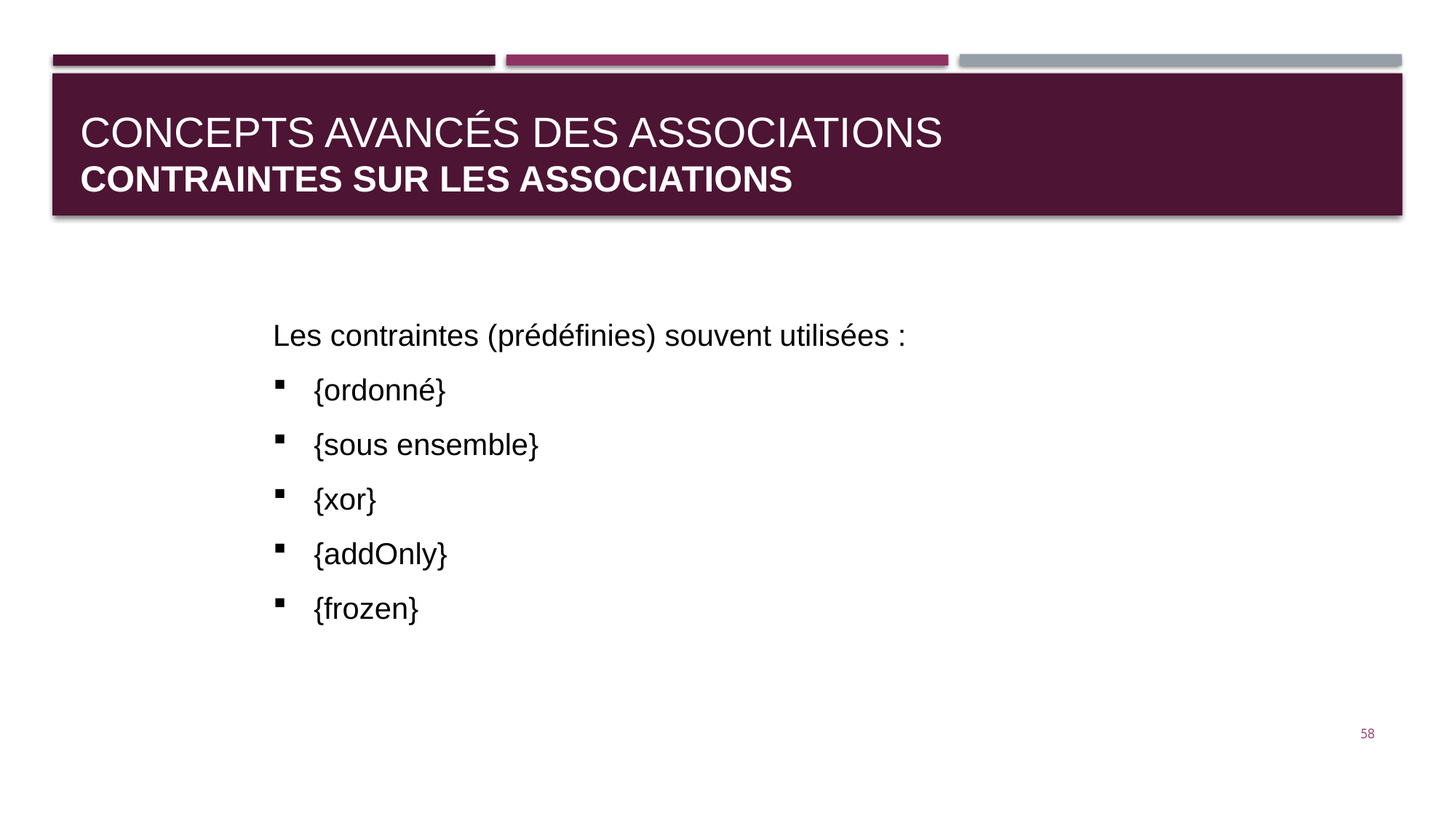

# Concepts avancés des associations CONTRAINTES sur les associations

Les contraintes (prédéfinies) souvent utilisées :
{ordonné}
{sous ensemble}
{xor}
{addOnly}
{frozen}
58